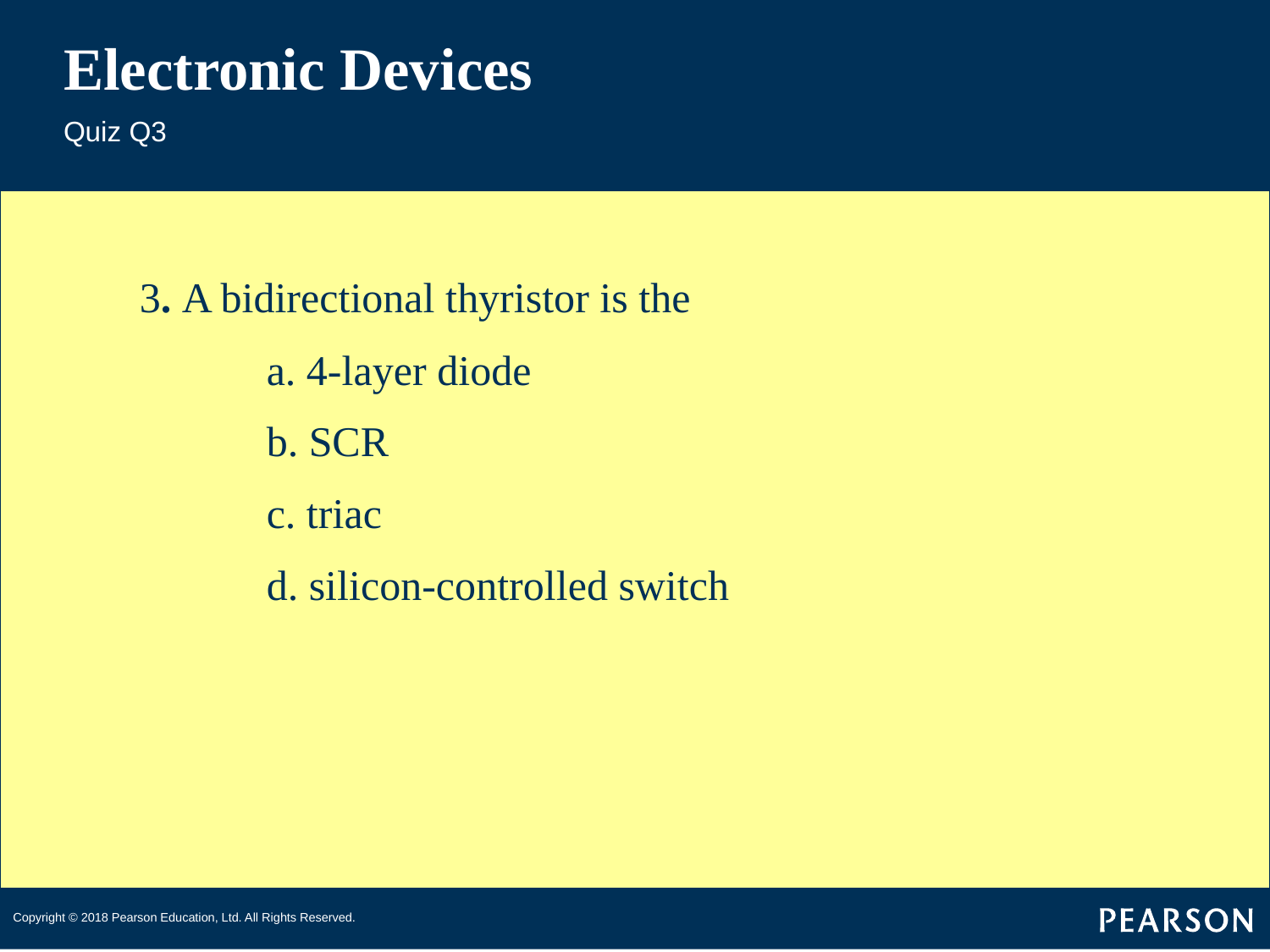

# Electronic Devices
Quiz Q3

3. A bidirectional thyristor is the
	a. 4-layer diode
	b. SCR
	c. triac
	d. silicon-controlled switch